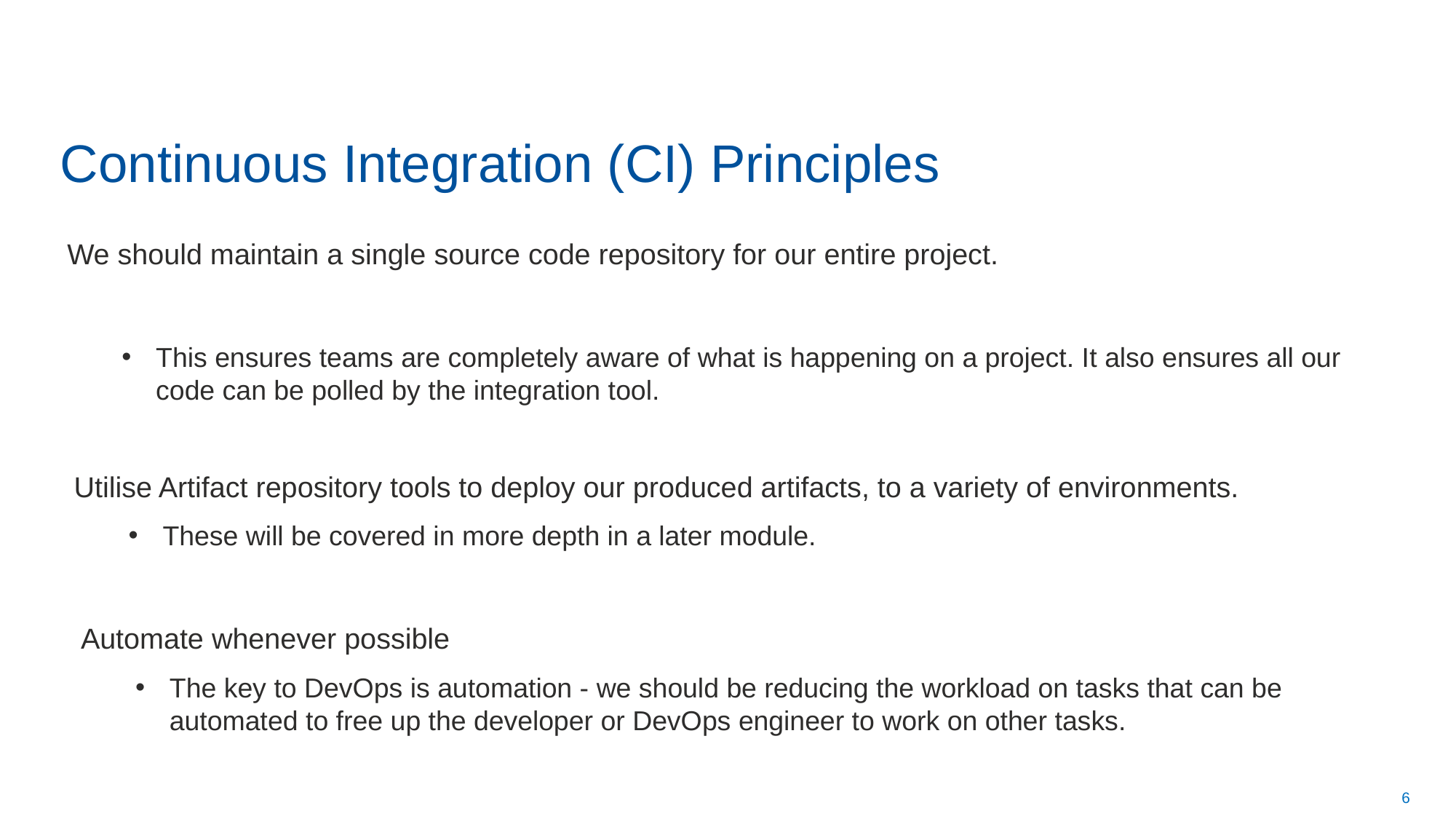

# Continuous Integration (CI) Principles
We should maintain a single source code repository for our entire project.

This ensures teams are completely aware of what is happening on a project. It also ensures all our code can be polled by the integration tool.

Utilise Artifact repository tools to deploy our produced artifacts, to a variety of environments.
These will be covered in more depth in a later module.

Automate whenever possible
The key to DevOps is automation - we should be reducing the workload on tasks that can be automated to free up the developer or DevOps engineer to work on other tasks.